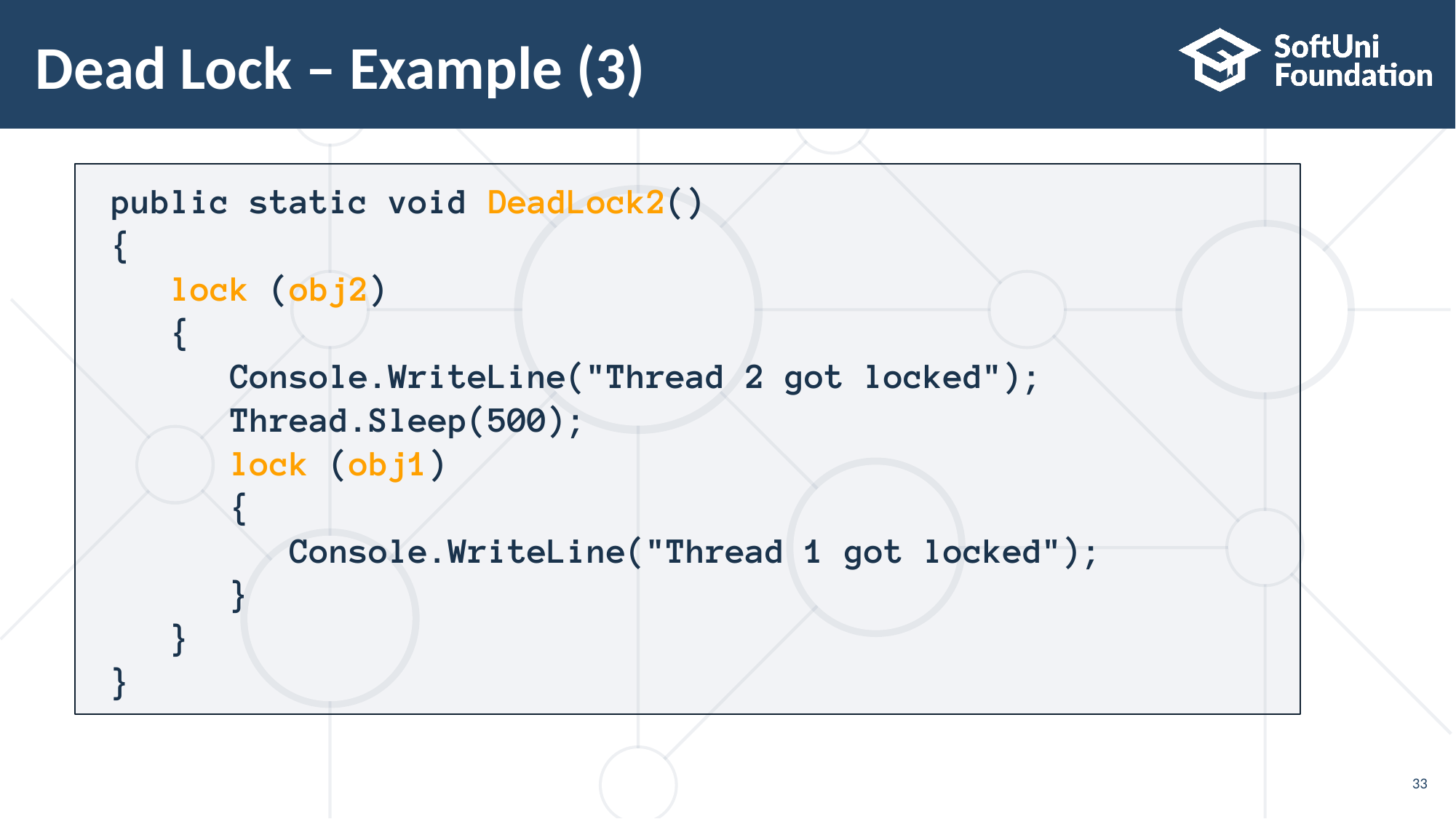

# Dead Lock – Example (3)
 public static void DeadLock2()
 {
    lock (obj2)
    {
       Console.WriteLine("Thread 2 got locked");
       Thread.Sleep(500);
       lock (obj1)
       {
          Console.WriteLine("Thread 1 got locked");
       }
    }
 }
33